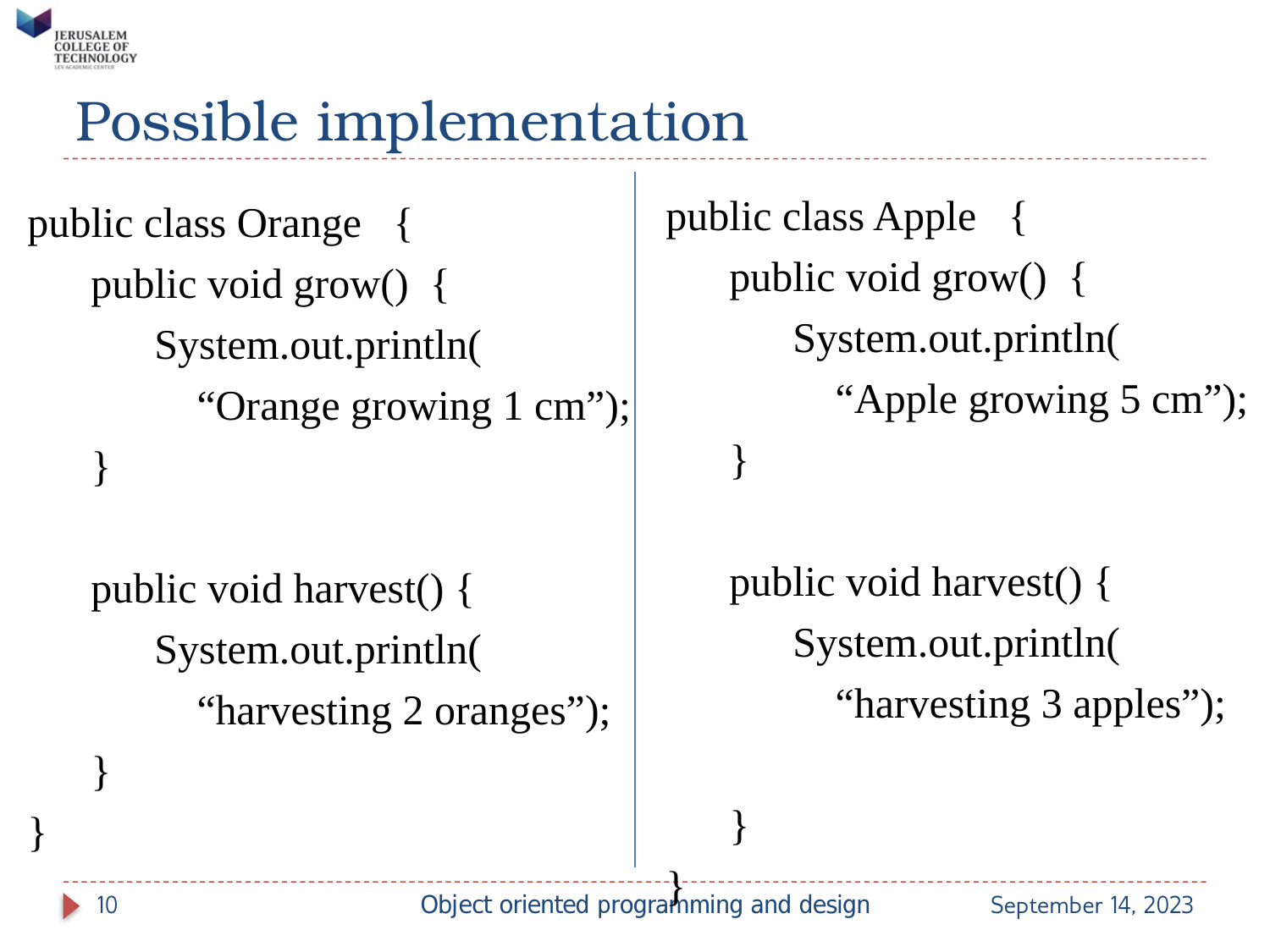

# Possible implementation
public class Apple   {
      public void grow()  {
            System.out.println(
                “Apple growing 5 cm”);
      }

      public void harvest() {
            System.out.println(
                “harvesting 3 apples”);
      }
}
public class Orange   {
      public void grow()  {
            System.out.println(
                “Orange growing 1 cm”);
      }

      public void harvest() {
            System.out.println(
                “harvesting 2 oranges”);
      }
}
10
Object oriented programming and design
September 14, 2023